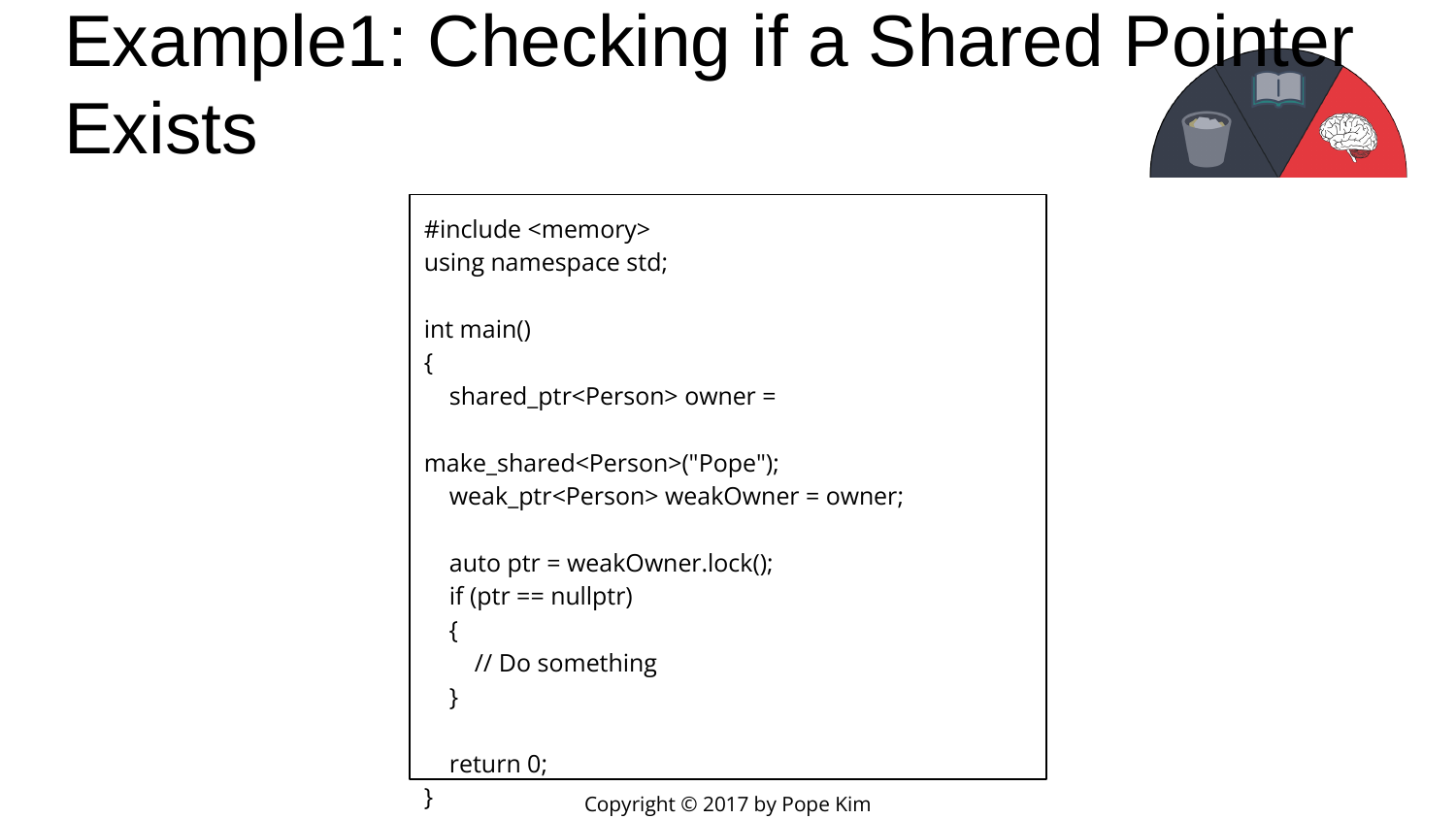

# Example1: Checking if a Shared Pointer Exists
#include <memory>
using namespace std;

int main()
{
    shared_ptr<Person> owner =
		make_shared<Person>("Pope");
    weak_ptr<Person> weakOwner = owner;
    auto ptr = weakOwner.lock();
    if (ptr == nullptr)
    {
        // Do something
    }

    return 0;
}